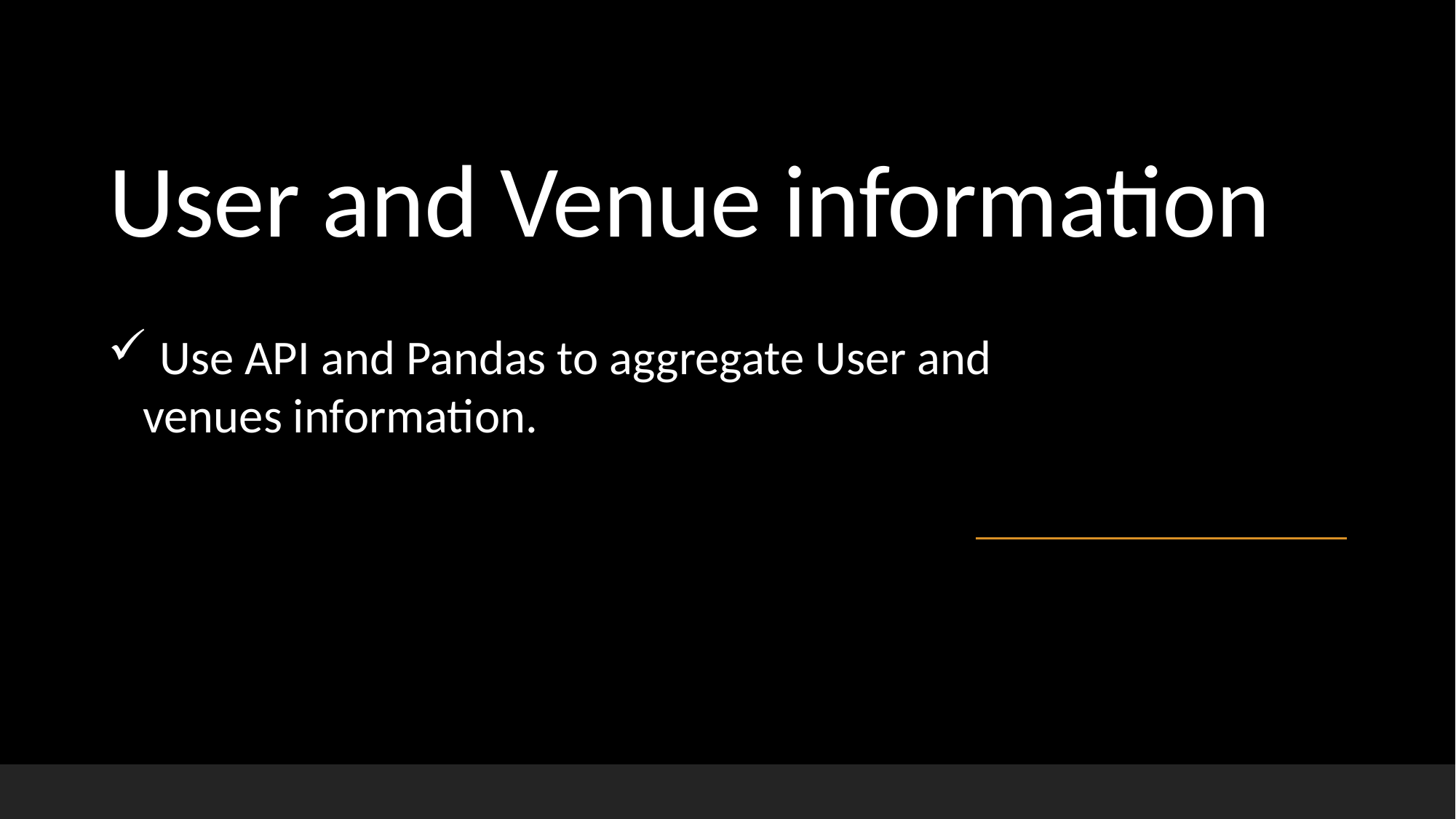

# User and Venue information

 Use API and Pandas to aggregate User and venues information.